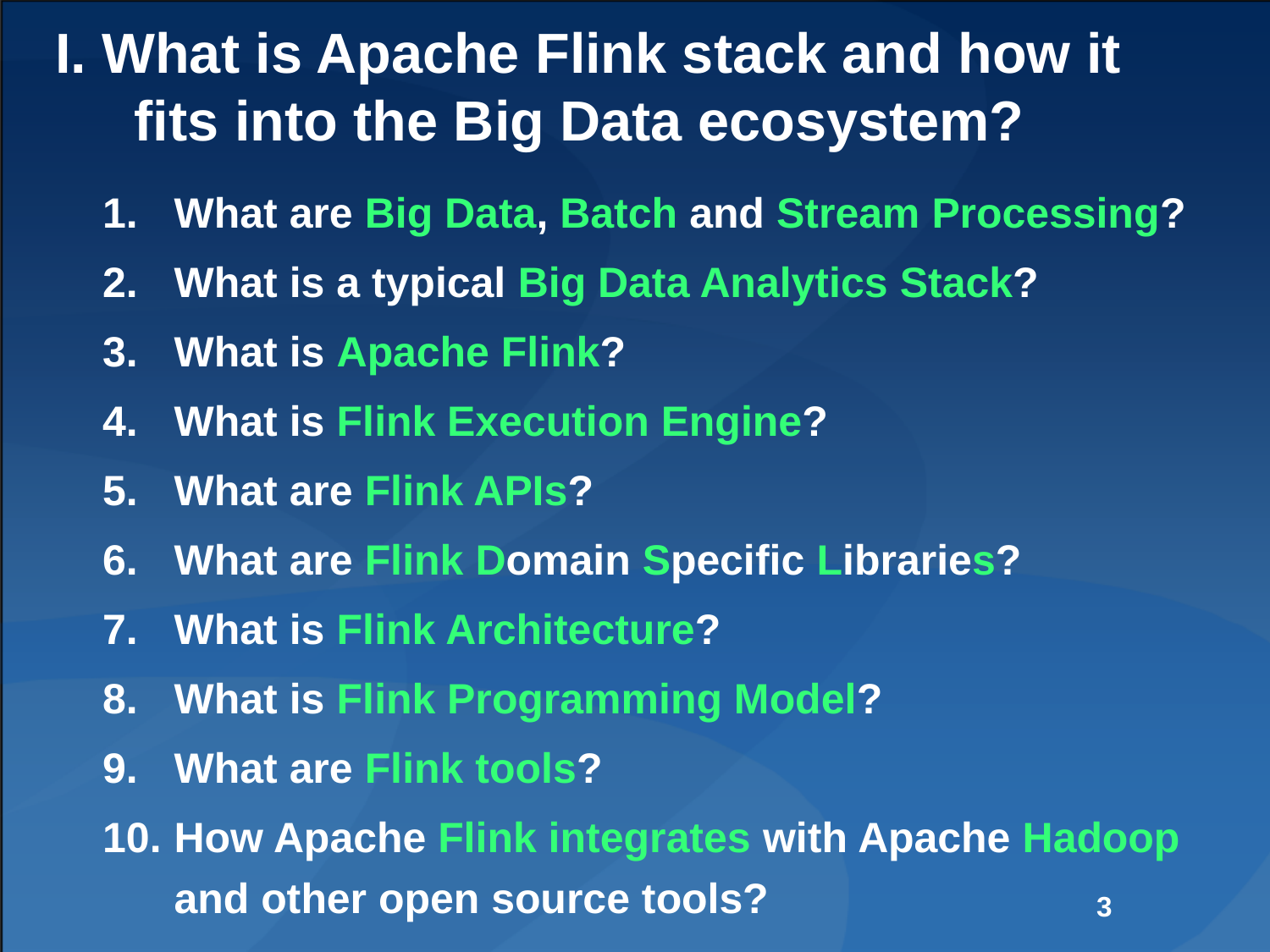

# I. What is Apache Flink stack and how it fits into the Big Data ecosystem?
What are Big Data, Batch and Stream Processing?
What is a typical Big Data Analytics Stack?
What is Apache Flink?
What is Flink Execution Engine?
What are Flink APIs?
What are Flink Domain Specific Libraries?
What is Flink Architecture?
What is Flink Programming Model?
What are Flink tools?
How Apache Flink integrates with Apache Hadoop and other open source tools?

3